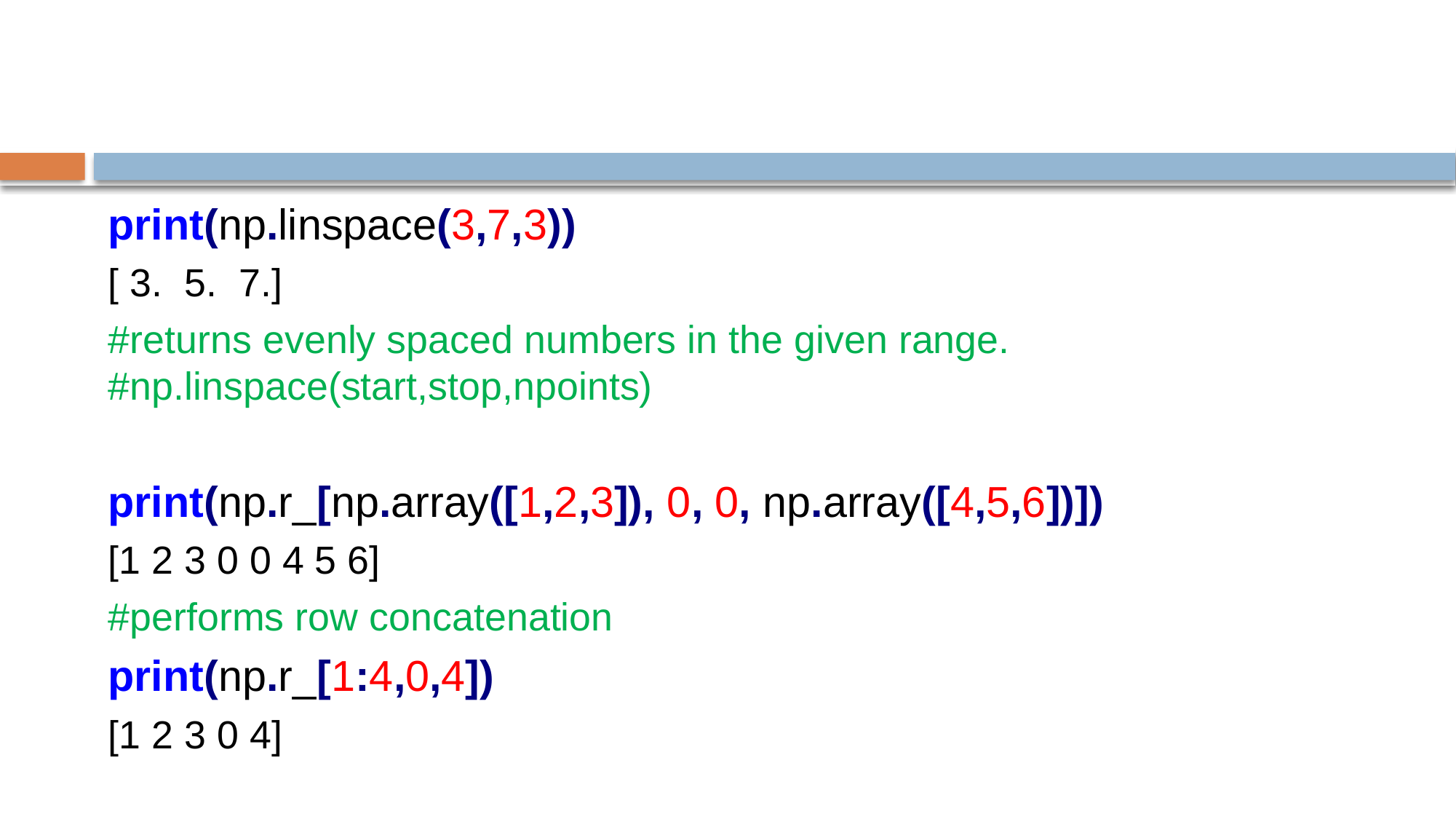

#
print(np.linspace(3,7,3))
[ 3.  5.  7.]
#returns evenly spaced numbers in the given range. #np.linspace(start,stop,npoints)

print(np.r_[np.array([1,2,3]), 0, 0, np.array([4,5,6])])
[1 2 3 0 0 4 5 6]
#performs row concatenation
print(np.r_[1:4,0,4])
[1 2 3 0 4]